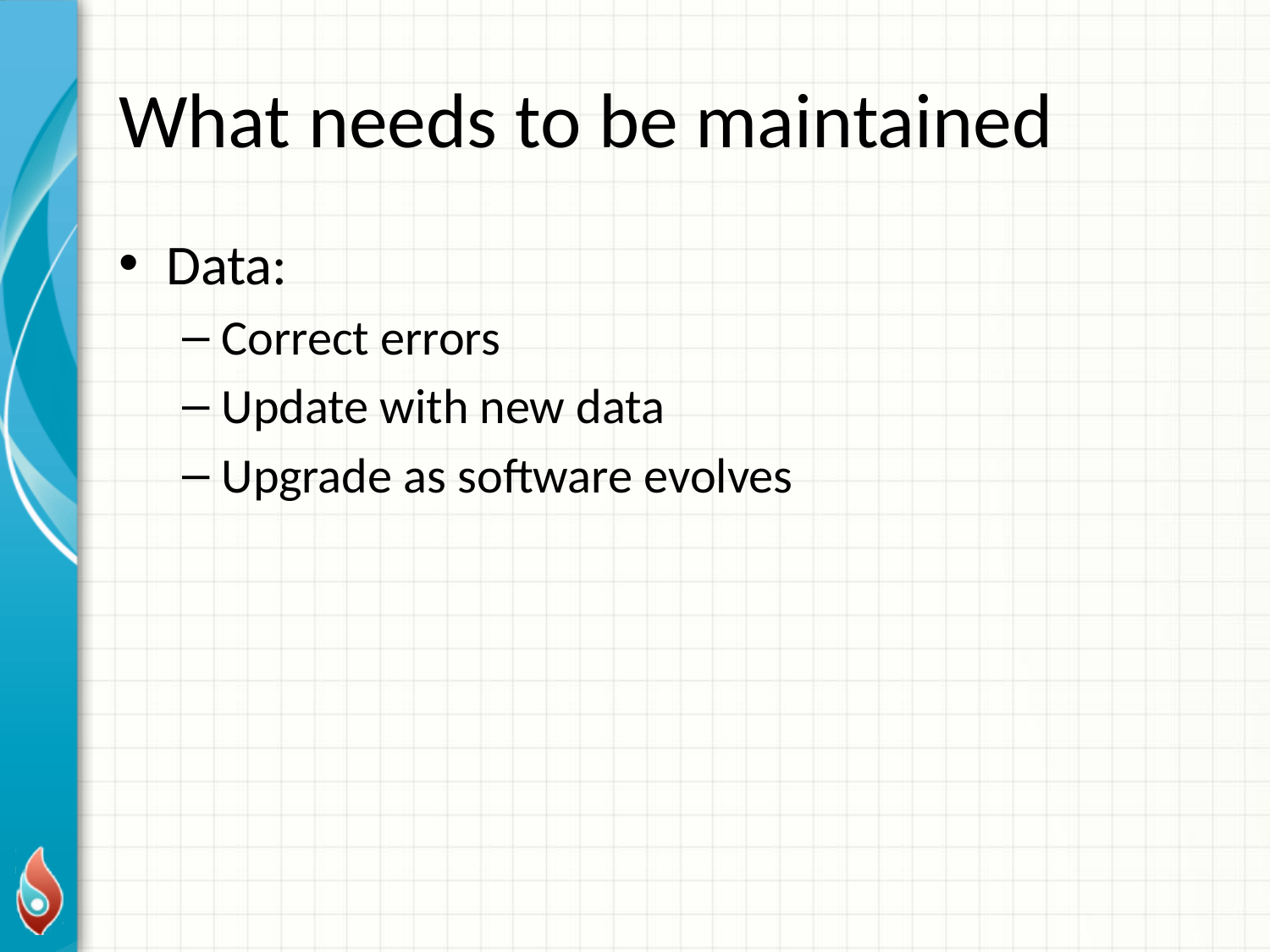

# What needs to be maintained
Data:
Correct errors
Update with new data
Upgrade as software evolves